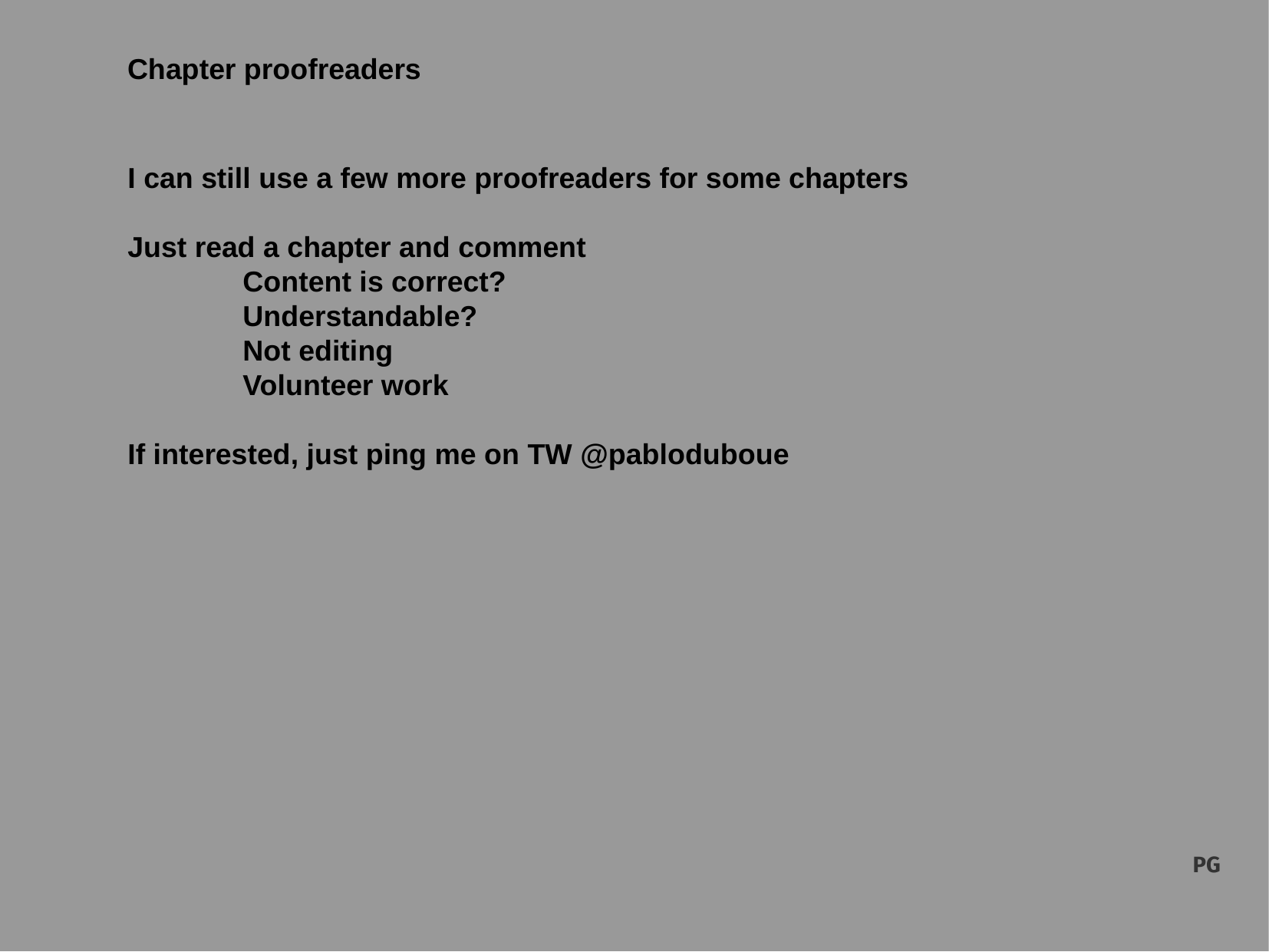

Chapter proofreaders
I can still use a few more proofreaders for some chapters

Just read a chapter and comment
	Content is correct?
	Understandable?
	Not editing
	Volunteer work

If interested, just ping me on TW @pabloduboue